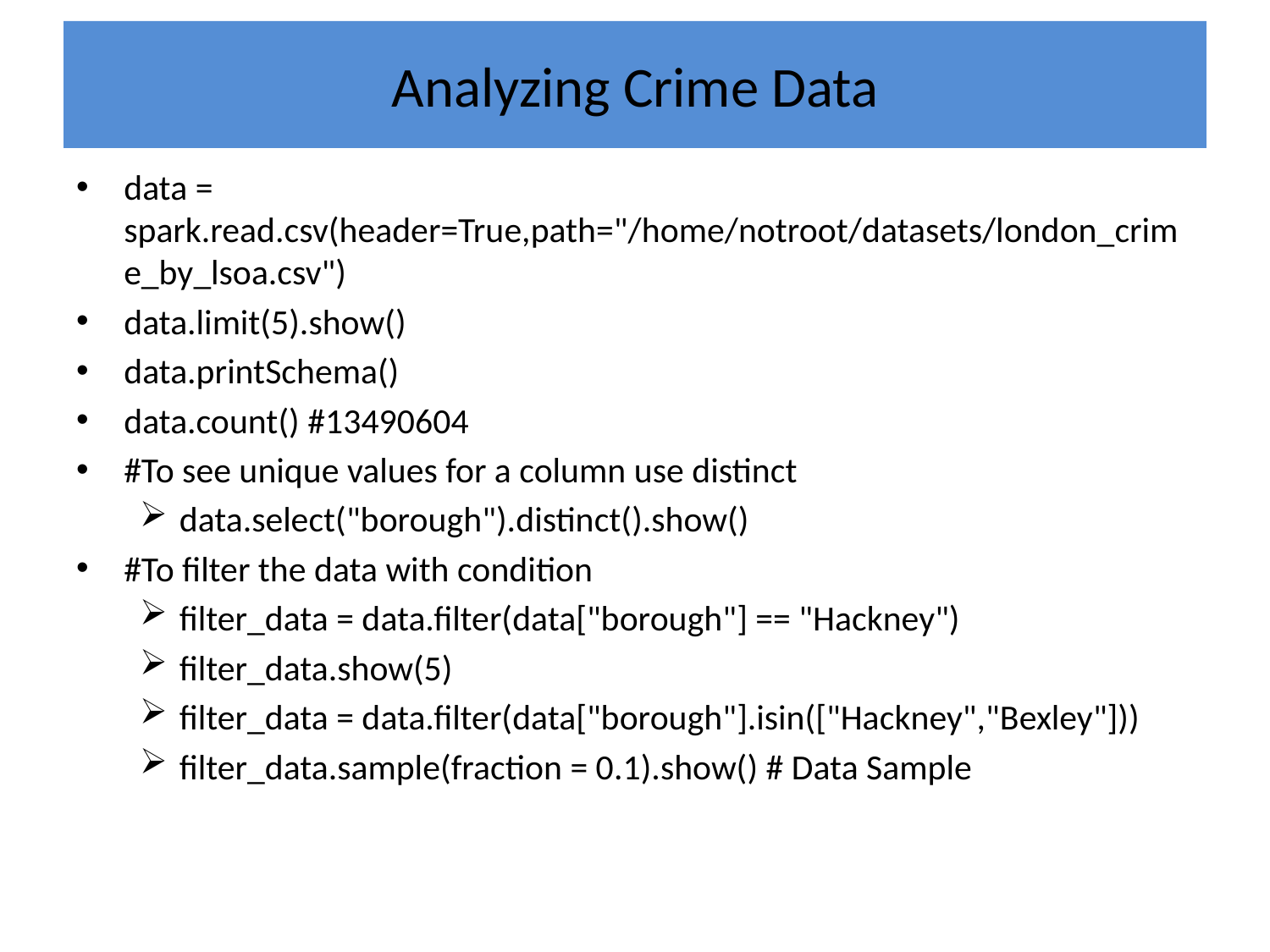

# Analyzing Crime Data
data = spark.read.csv(header=True,path="/home/notroot/datasets/london_crime_by_lsoa.csv")
data.limit(5).show()
data.printSchema()
data.count() #13490604
#To see unique values for a column use distinct
data.select("borough").distinct().show()
#To filter the data with condition
filter_data = data.filter(data["borough"] == "Hackney")
filter_data.show(5)
filter_data = data.filter(data["borough"].isin(["Hackney","Bexley"]))
filter_data.sample(fraction = 0.1).show() # Data Sample